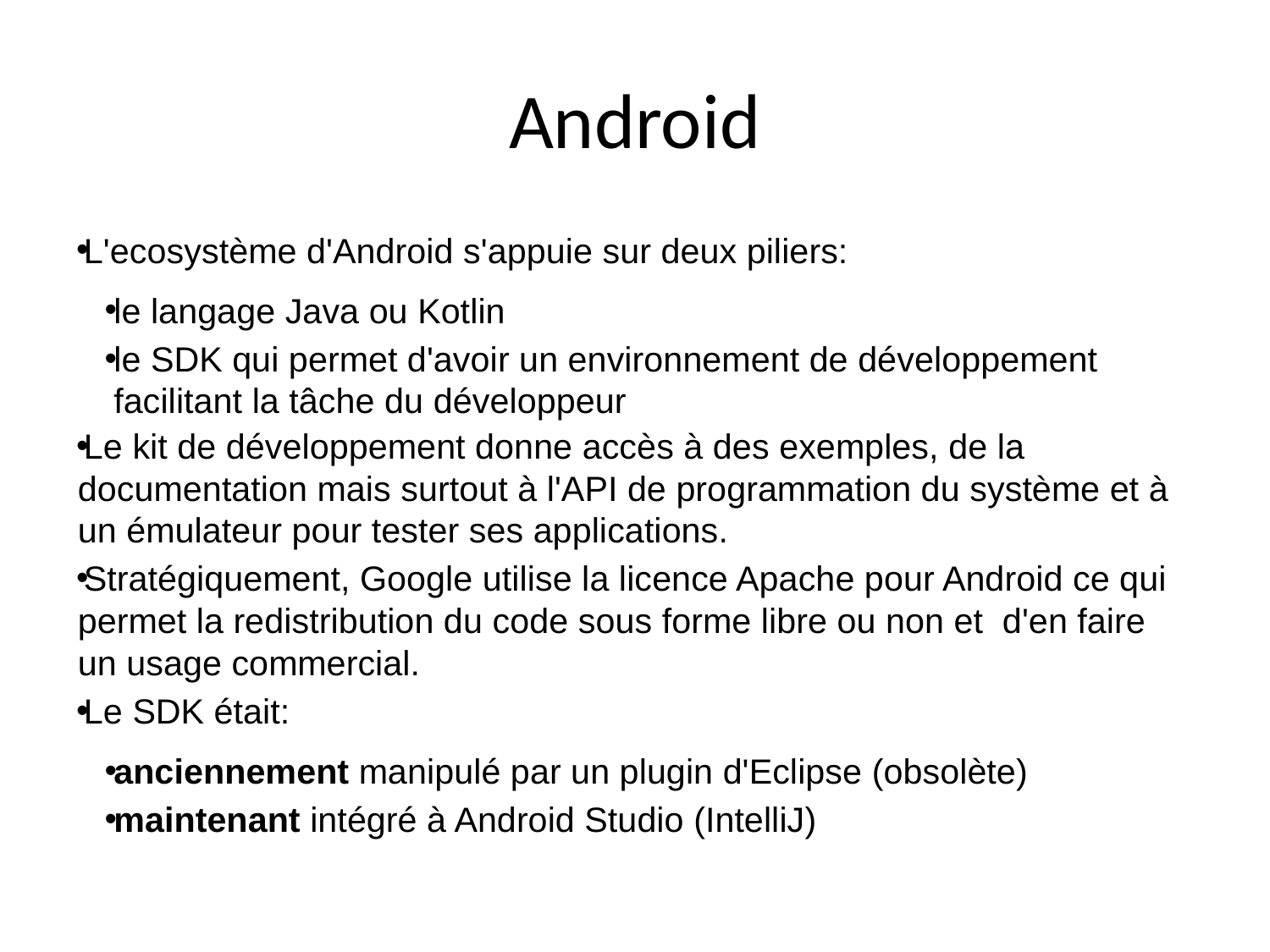

# Android
L'ecosystème d'Android s'appuie sur deux piliers:

le langage Java ou Kotlin
le SDK qui permet d'avoir un environnement de développement facilitant la tâche du développeur
Le kit de développement donne accès à des exemples, de la documentation mais surtout à l'API de programmation du système et à  un émulateur pour tester ses applications.
Stratégiquement, Google utilise la licence Apache pour Android ce qui permet la redistribution du code sous forme libre ou non et  d'en faire un usage commercial.
Le SDK était:

anciennement manipulé par un plugin d'Eclipse (obsolète)
maintenant intégré à Android Studio (IntelliJ)